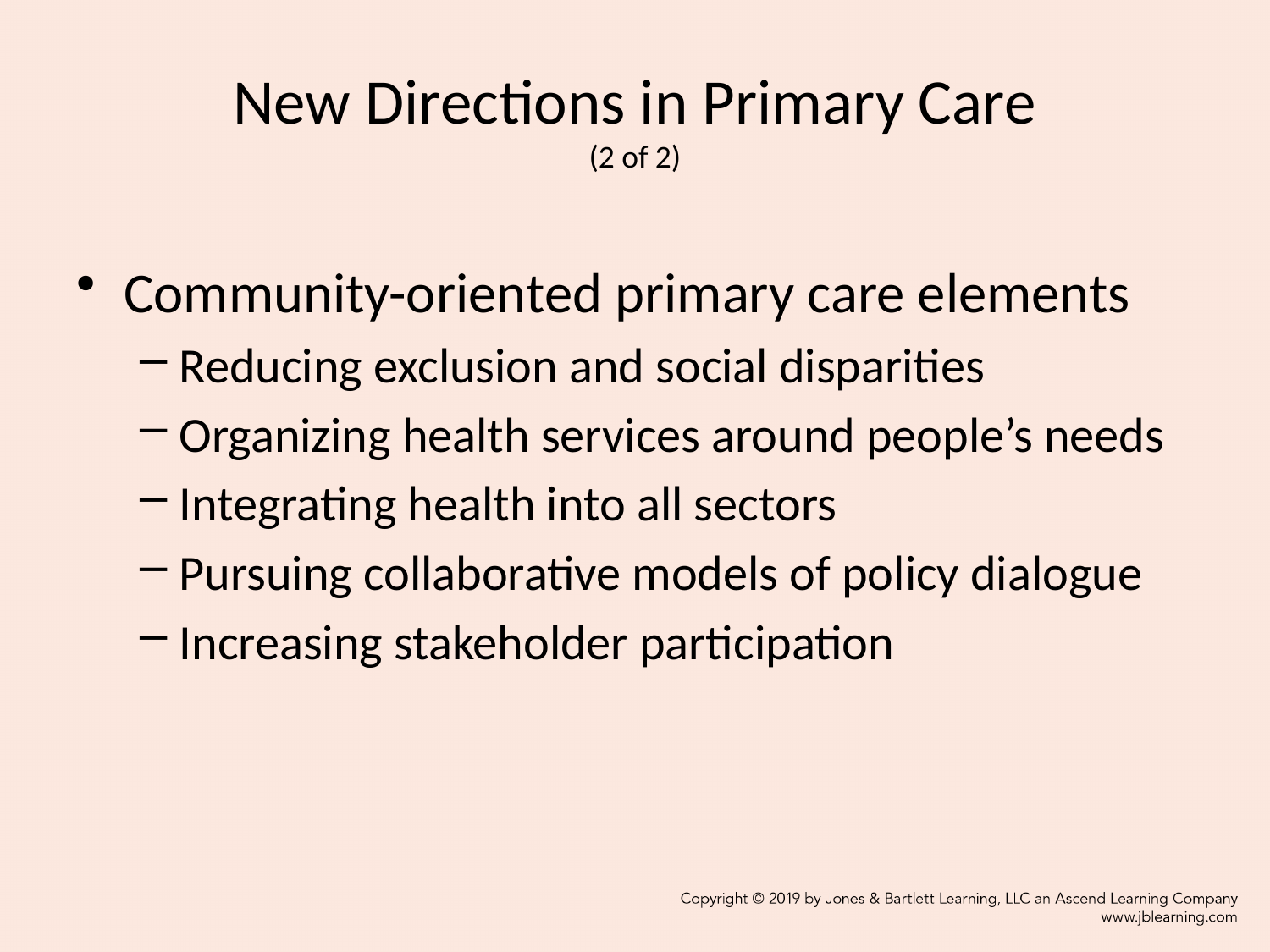

# New Directions in Primary Care (2 of 2)
Community-oriented primary care elements
Reducing exclusion and social disparities
Organizing health services around people’s needs
Integrating health into all sectors
Pursuing collaborative models of policy dialogue
Increasing stakeholder participation